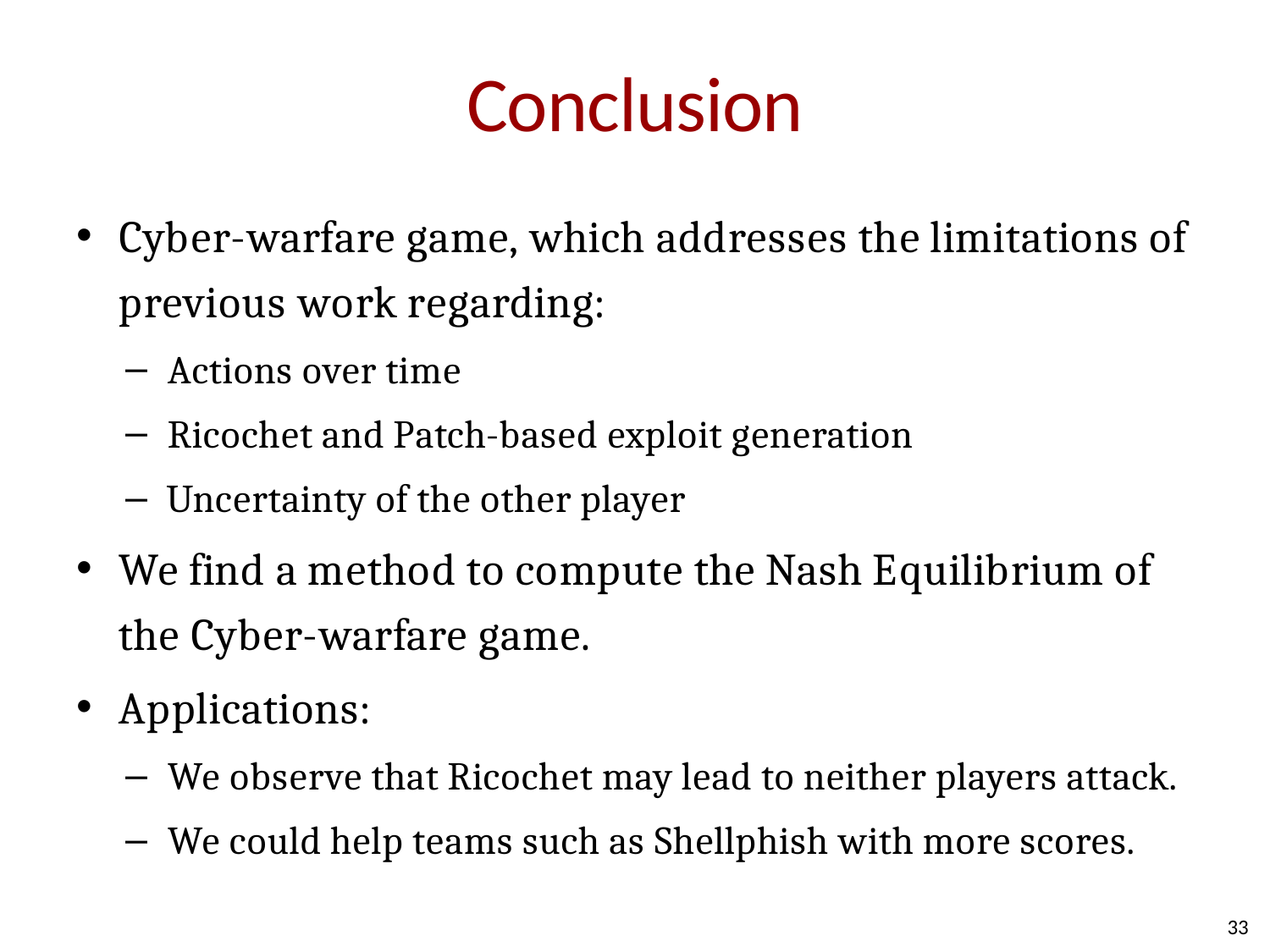

# Conclusion
Cyber-warfare game, which addresses the limitations of previous work regarding:
Actions over time
Ricochet and Patch-based exploit generation
Uncertainty of the other player
We find a method to compute the Nash Equilibrium of the Cyber-warfare game.
Applications:
We observe that Ricochet may lead to neither players attack.
We could help teams such as Shellphish with more scores.

33